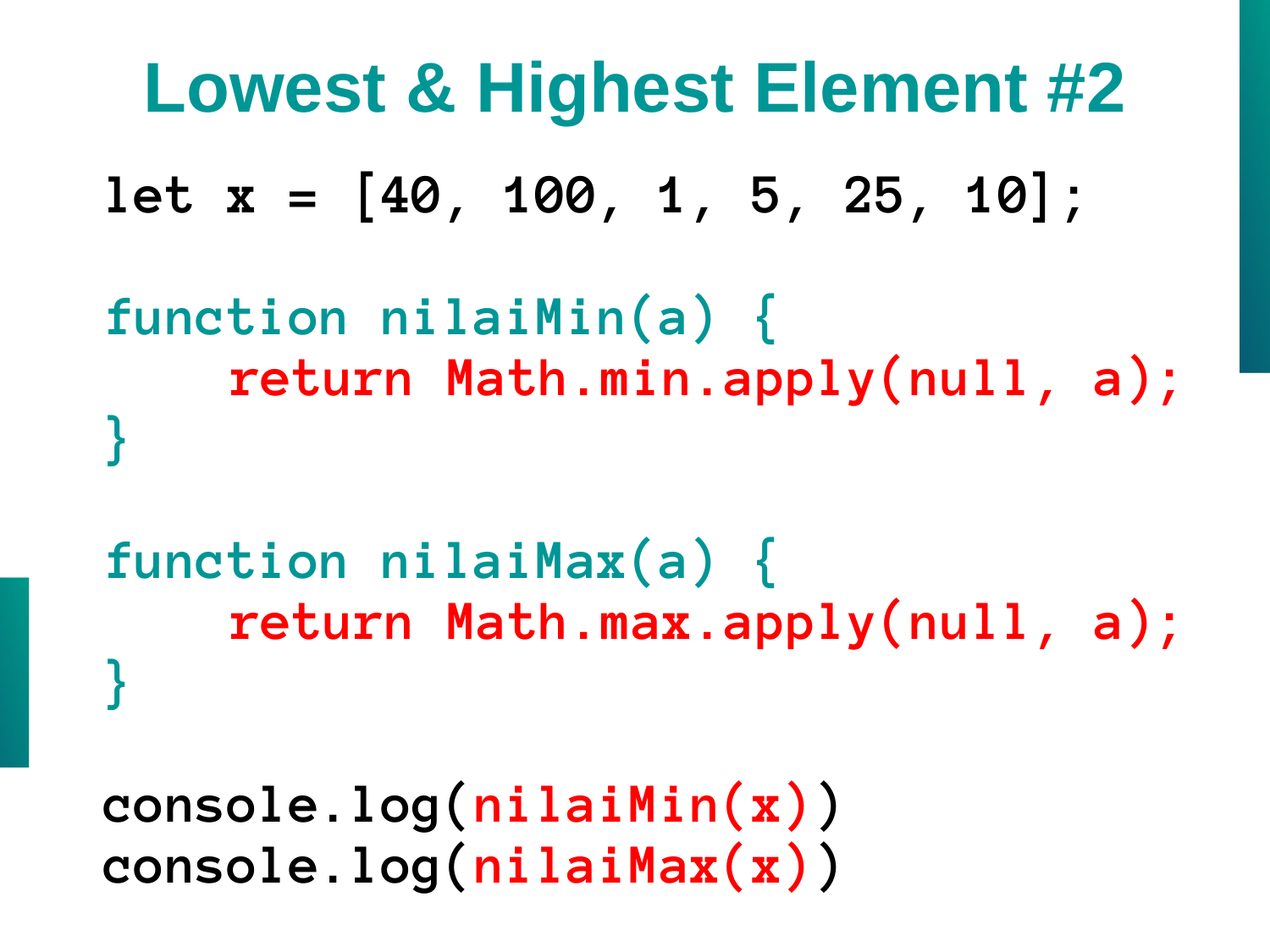

Lowest & Highest Element #2
let x = [40, 100, 1, 5, 25, 10];

function nilaiMin(a) {
	return Math.min.apply(null, a);
}

function nilaiMax(a) {
	return Math.max.apply(null, a);
}

console.log(nilaiMin(x))
console.log(nilaiMax(x))